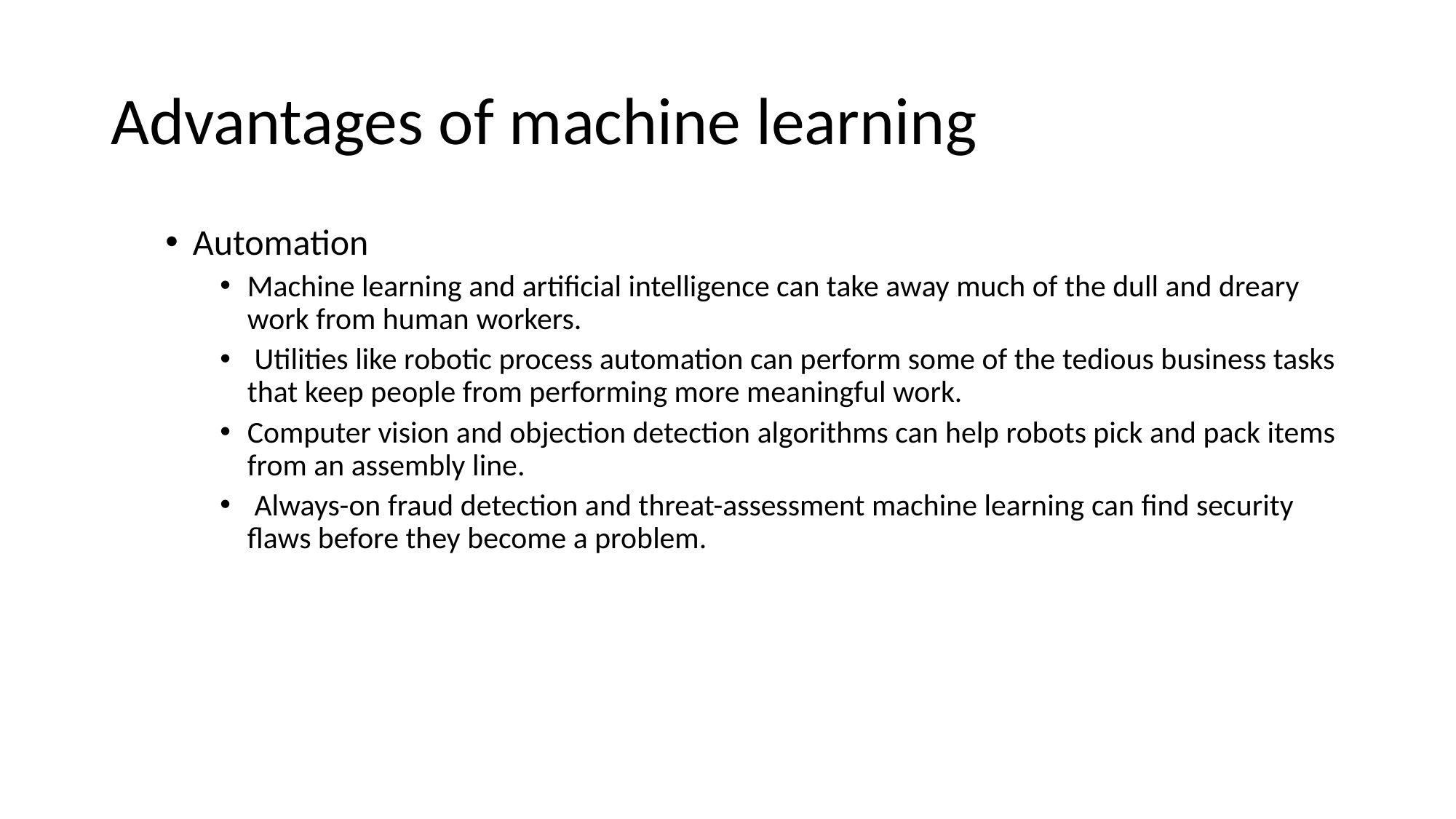

# Advantages of machine learning
Automation
Machine learning and artificial intelligence can take away much of the dull and dreary work from human workers.
 Utilities like robotic process automation can perform some of the tedious business tasks that keep people from performing more meaningful work.
Computer vision and objection detection algorithms can help robots pick and pack items from an assembly line.
 Always-on fraud detection and threat-assessment machine learning can find security flaws before they become a problem.